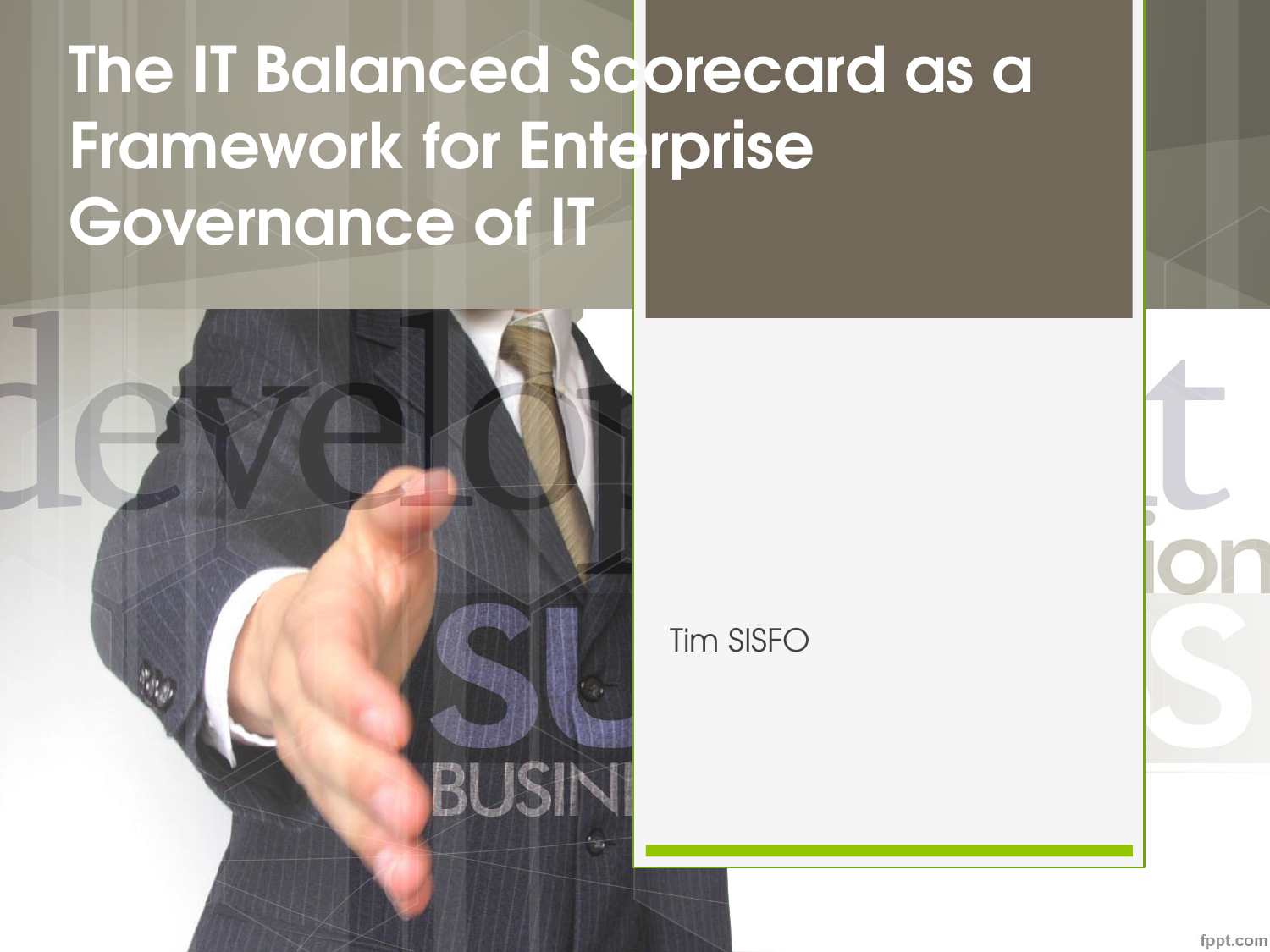

# The IT Balanced Scorecard as a Framework for Enterprise Governance of IT
Tim SISFO